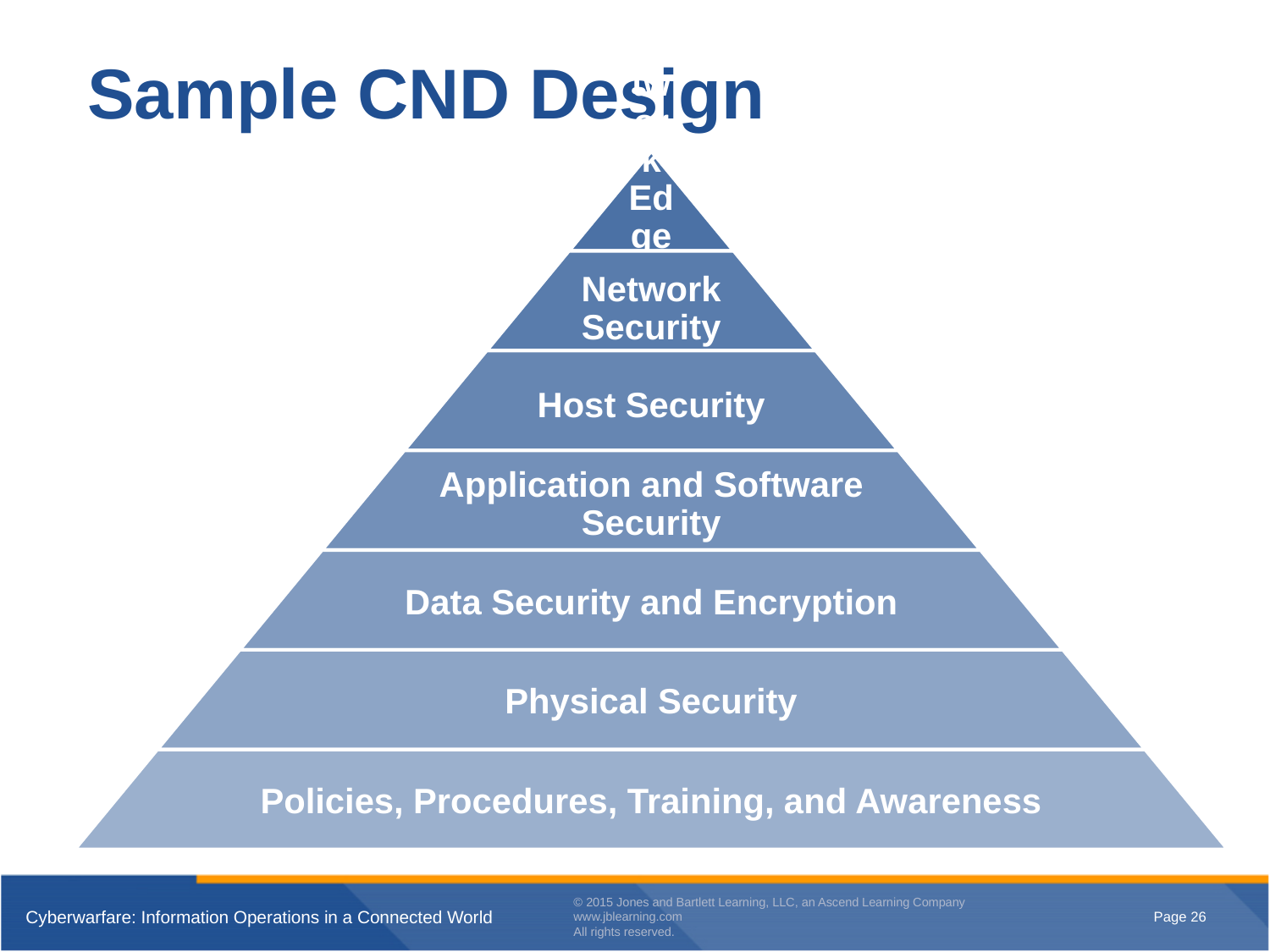

# Sample CND Design
Network Edge Security
Network Security
Host Security
Application and Software Security
Data Security and Encryption
Physical Security
Policies, Procedures, Training, and Awareness